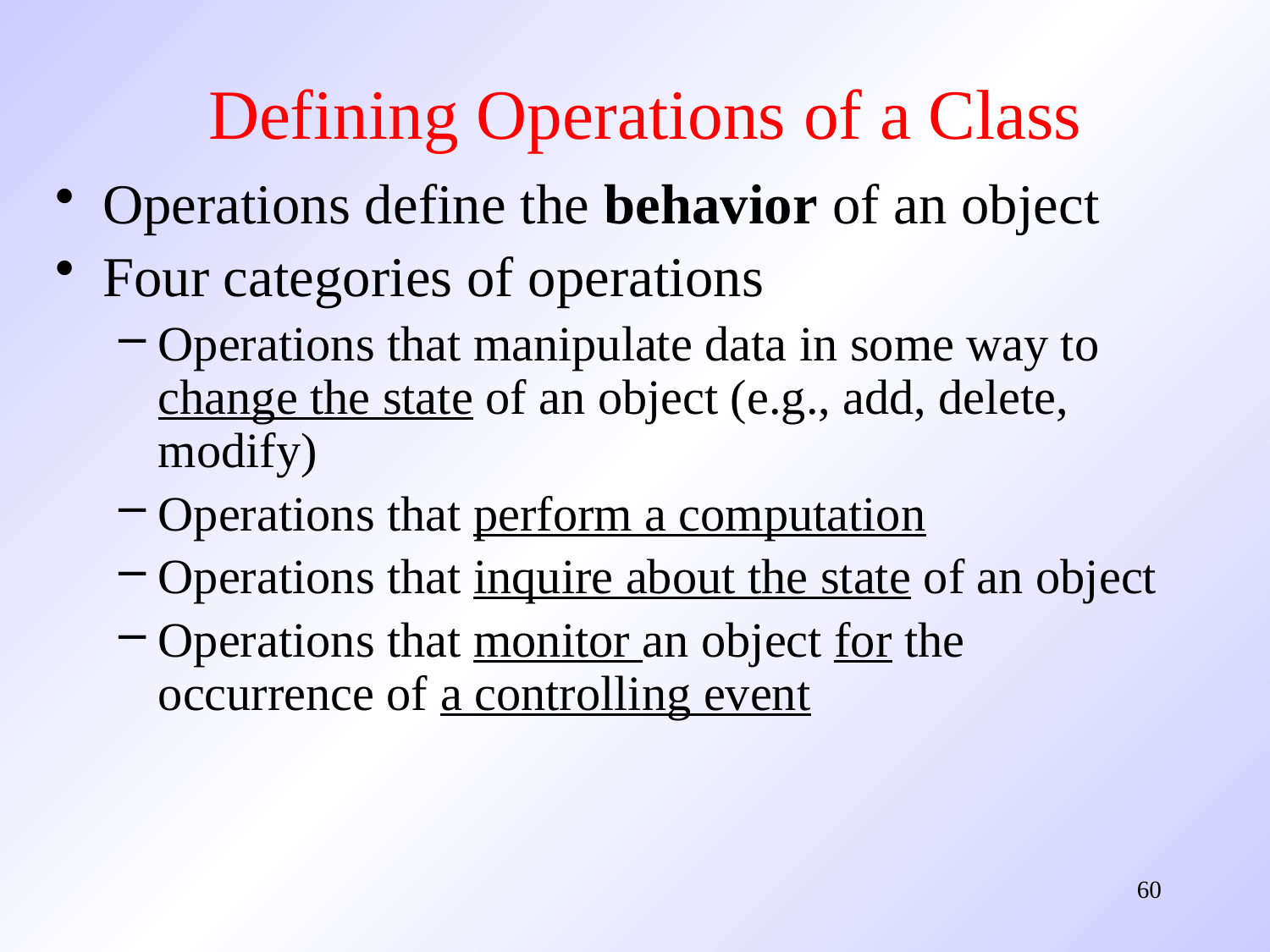

# Defining Operations of a Class
Operations define the behavior of an object
Four categories of operations
Operations that manipulate data in some way to change the state of an object (e.g., add, delete, modify)
Operations that perform a computation
Operations that inquire about the state of an object
Operations that monitor an object for the occurrence of a controlling event
60